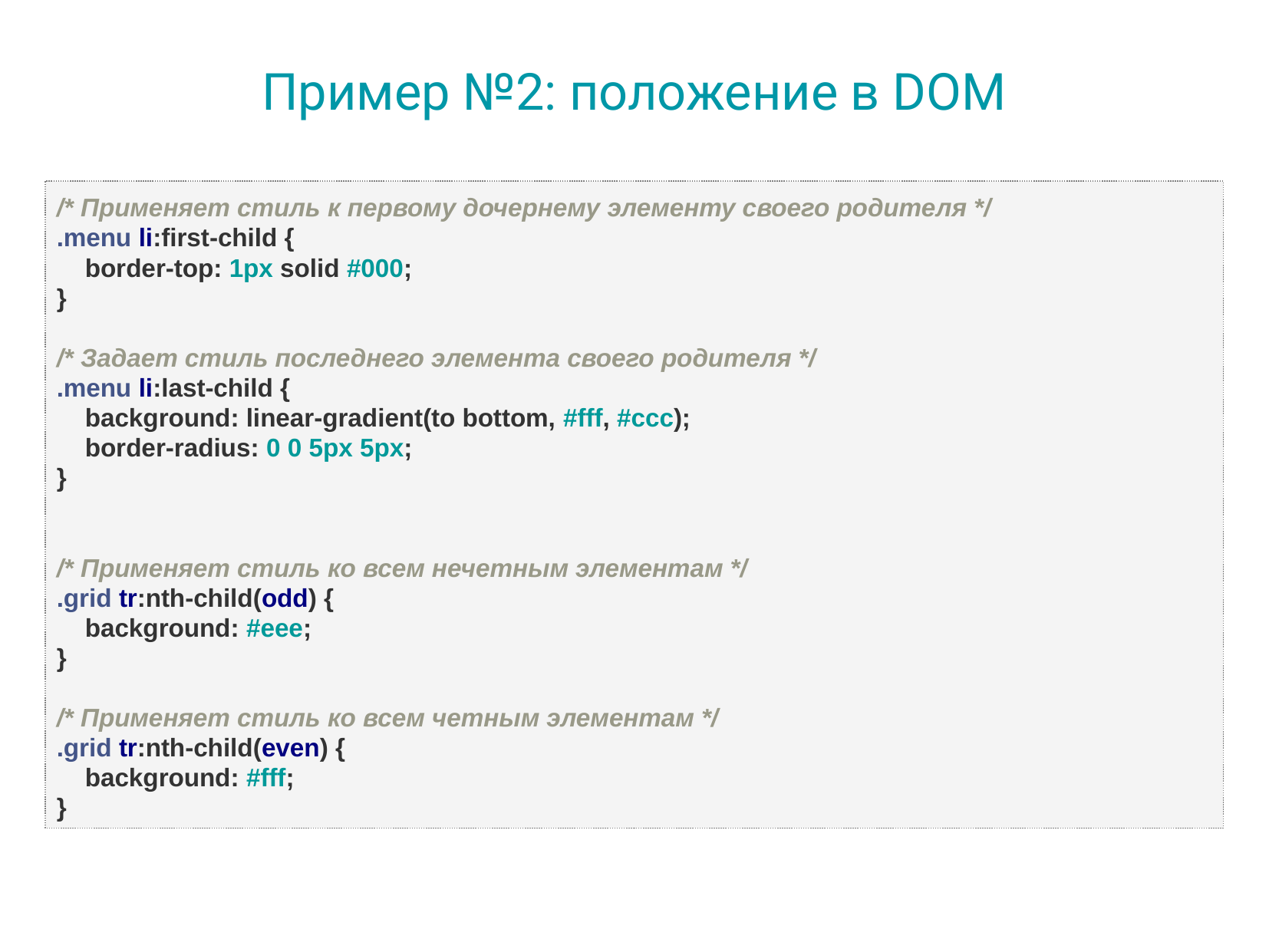

# Пример №2: положение в DOM
/* Применяет стиль к первому дочернему элементу своего родителя */
.menu li:first-child {
    border-top: 1px solid #000;
}

/* Задает стиль последнего элемента своего родителя */
.menu li:last-child {
    background: linear-gradient(to bottom, #fff, #ccc);
    border-radius: 0 0 5px 5px;
}

/* Применяет стиль ко всем нечетным элементам */
.grid tr:nth-child(odd) {
    background: #eee;
}

/* Применяет стиль ко всем четным элементам */
.grid tr:nth-child(even) {
    background: #fff;
}